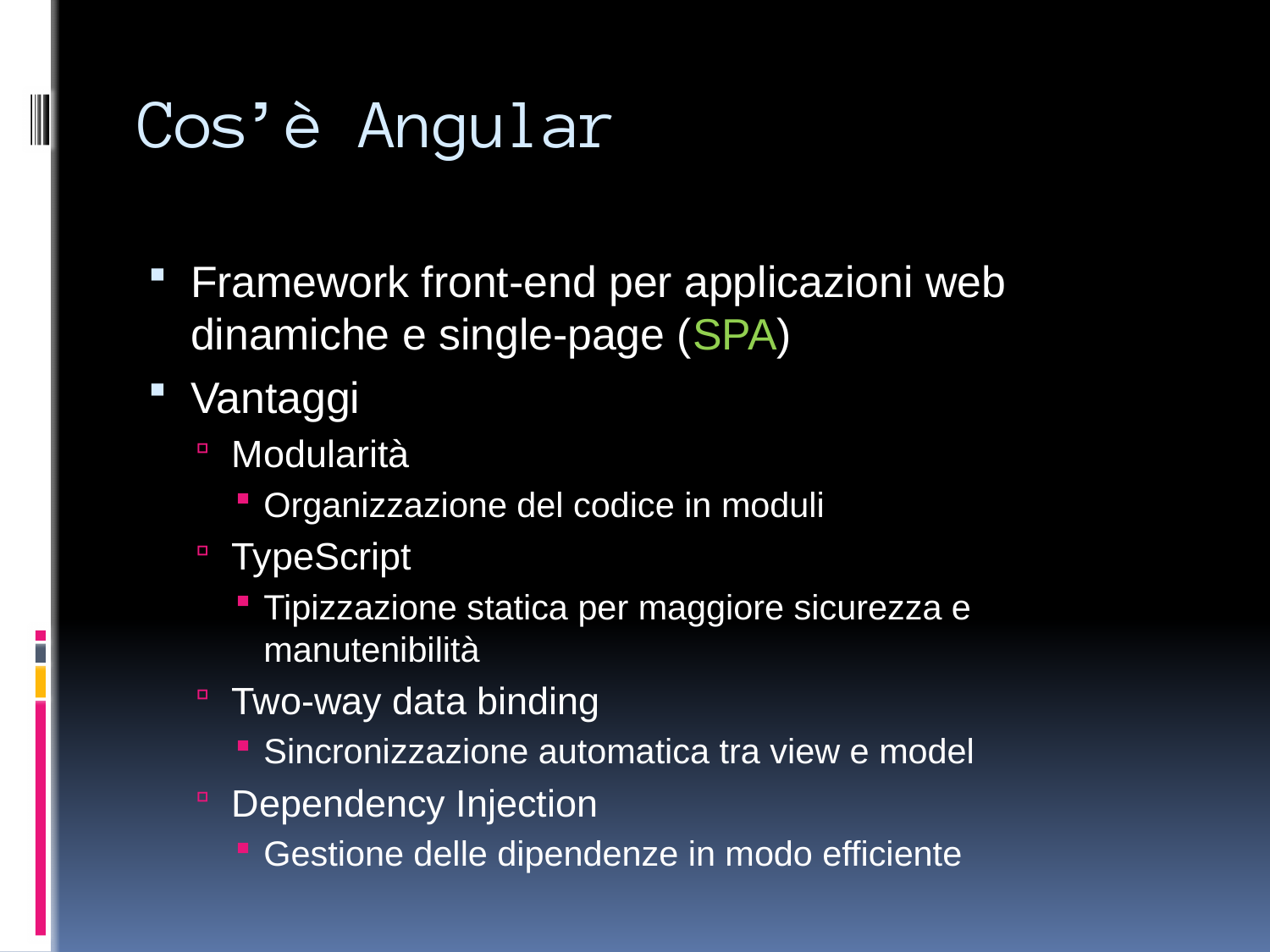

# Cos’è Angular
Framework front-end per applicazioni web dinamiche e single-page (SPA)
Vantaggi
Modularità
Organizzazione del codice in moduli
TypeScript
Tipizzazione statica per maggiore sicurezza e manutenibilità
Two-way data binding
Sincronizzazione automatica tra view e model
Dependency Injection
Gestione delle dipendenze in modo efficiente